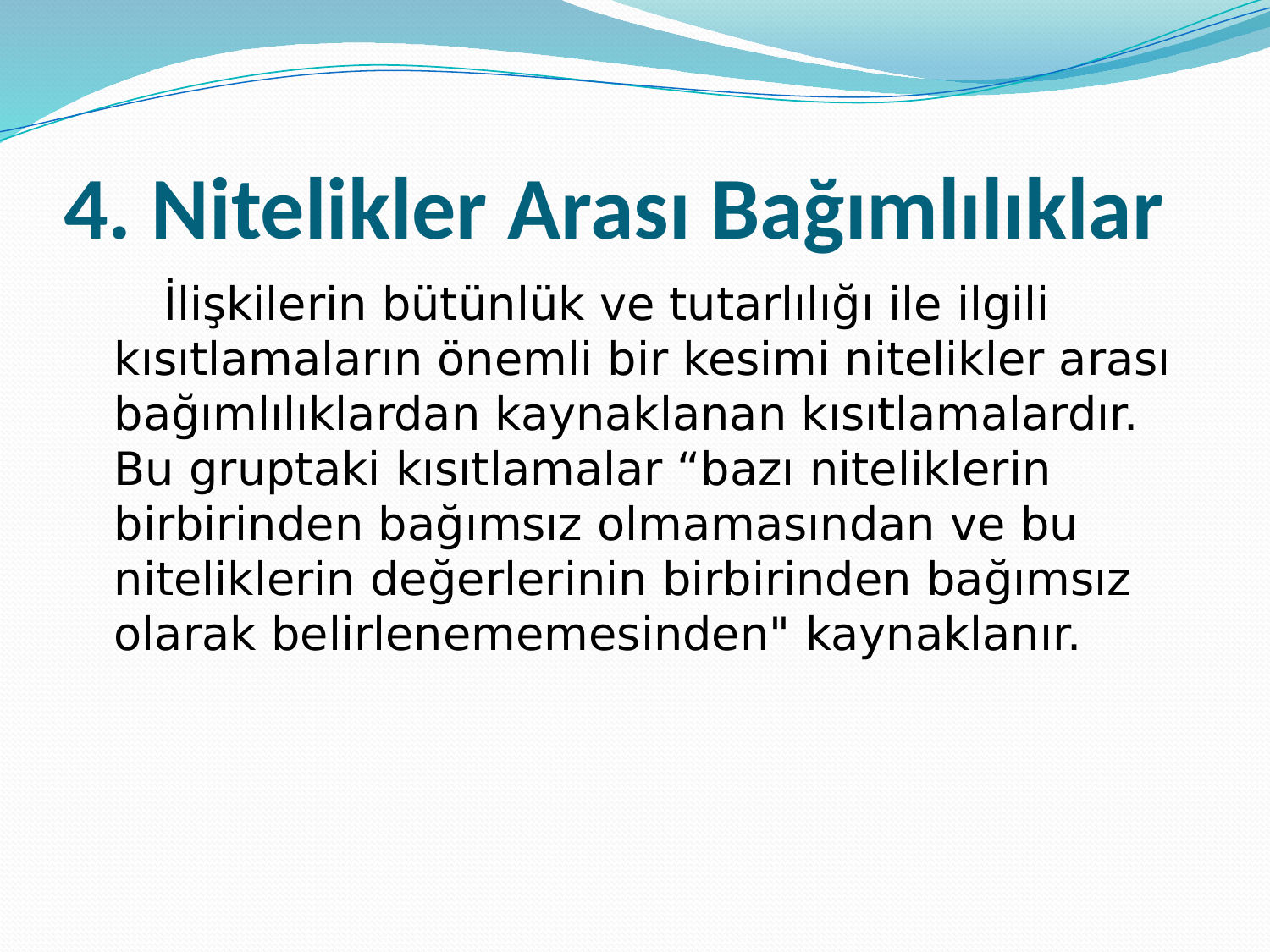

# 4. Nitelikler Arası Bağımlılıklar
      İlişkilerin bütünlük ve tutarlılığı ile ilgili kısıtlamaların önemli bir kesimi nitelikler arası bağımlılıklardan kaynaklanan kısıtlamalardır. Bu gruptaki kısıtlamalar “bazı niteliklerin birbirinden bağımsız olmamasından ve bu niteliklerin değerlerinin birbirinden bağımsız olarak belirlenememesinden" kaynaklanır.